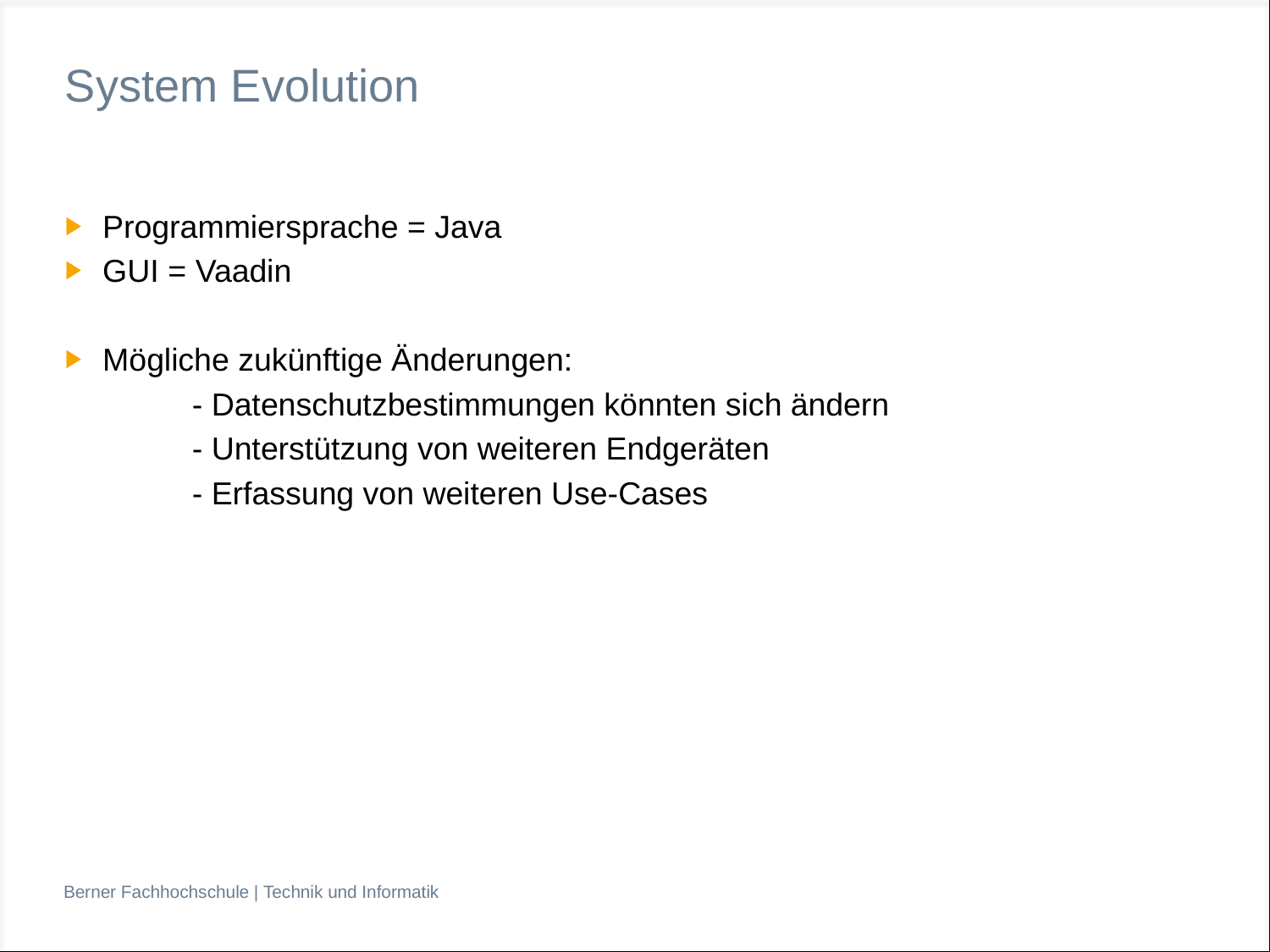

# System Evolution
Programmiersprache = Java
GUI = Vaadin

Mögliche zukünftige Änderungen:
	- Datenschutzbestimmungen könnten sich ändern
	- Unterstützung von weiteren Endgeräten
	- Erfassung von weiteren Use-Cases